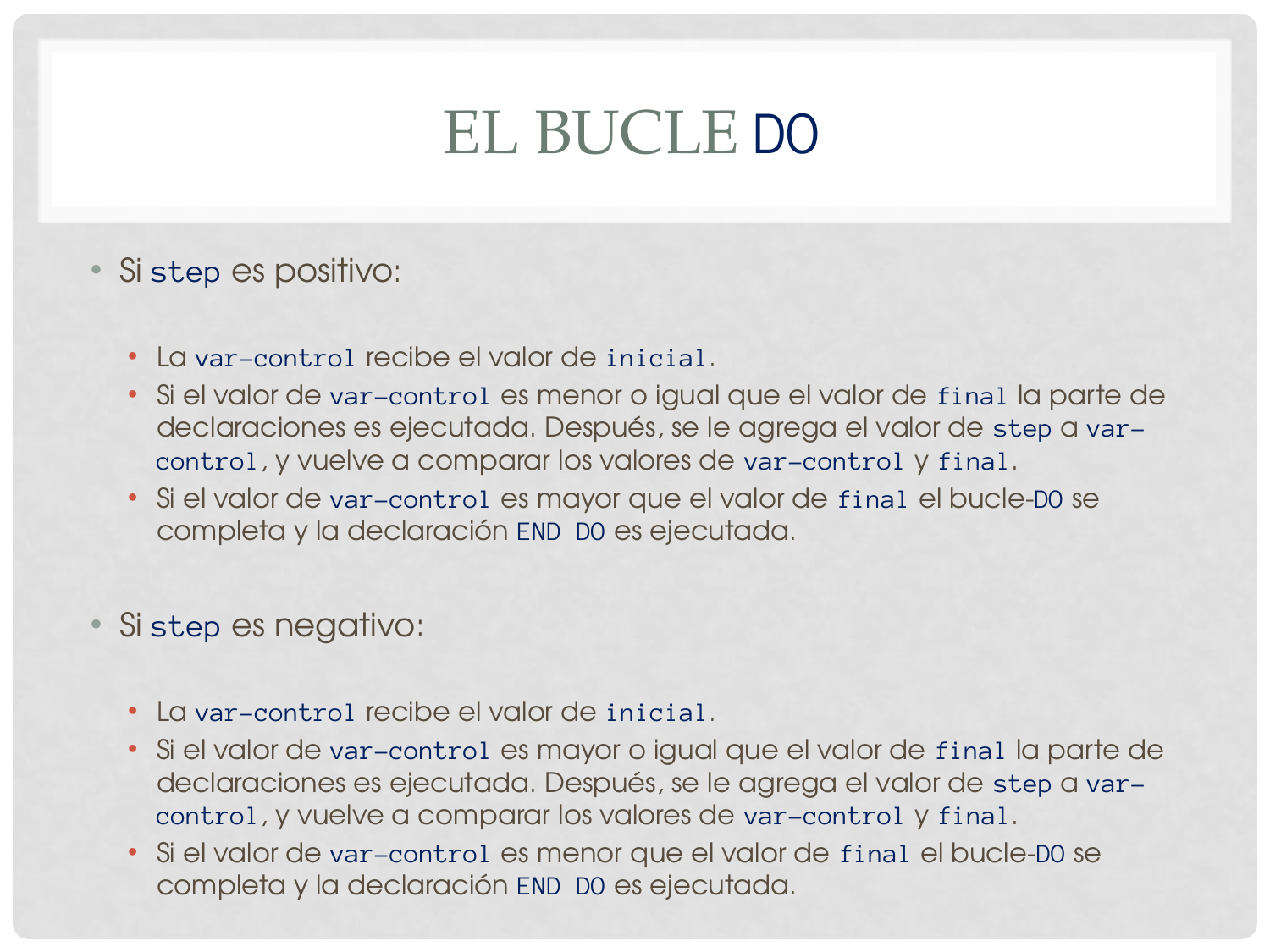

# El bucle Do
Si step es positivo:

La var-control recibe el valor de inicial.
Si el valor de var-control es menor o igual que el valor de final la parte de declaraciones es ejecutada. Después, se le agrega el valor de step a var-control, y vuelve a comparar los valores de var-control y final.
Si el valor de var-control es mayor que el valor de final el bucle-DO se completa y la declaración END DO es ejecutada.

Si step es negativo:

La var-control recibe el valor de inicial.
Si el valor de var-control es mayor o igual que el valor de final la parte de declaraciones es ejecutada. Después, se le agrega el valor de step a var-control, y vuelve a comparar los valores de var-control y final.
Si el valor de var-control es menor que el valor de final el bucle-DO se completa y la declaración END DO es ejecutada.